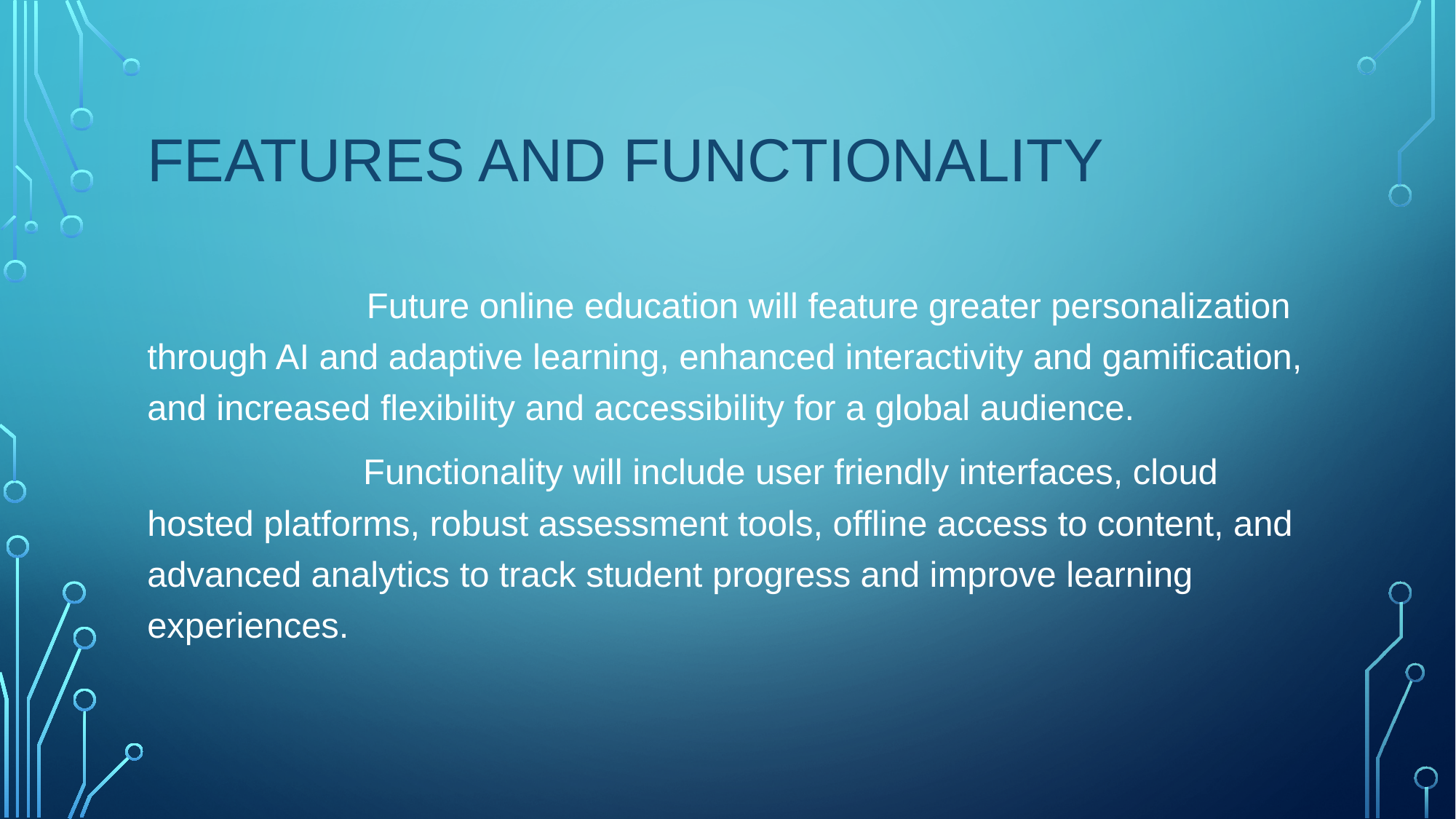

# Features and functionality
                       Future online education will feature greater personalization through AI and adaptive learning, enhanced interactivity and gamification, and increased flexibility and accessibility for a global audience.
                      Functionality will include user friendly interfaces, cloud hosted platforms, robust assessment tools, offline access to content, and advanced analytics to track student progress and improve learning experiences.